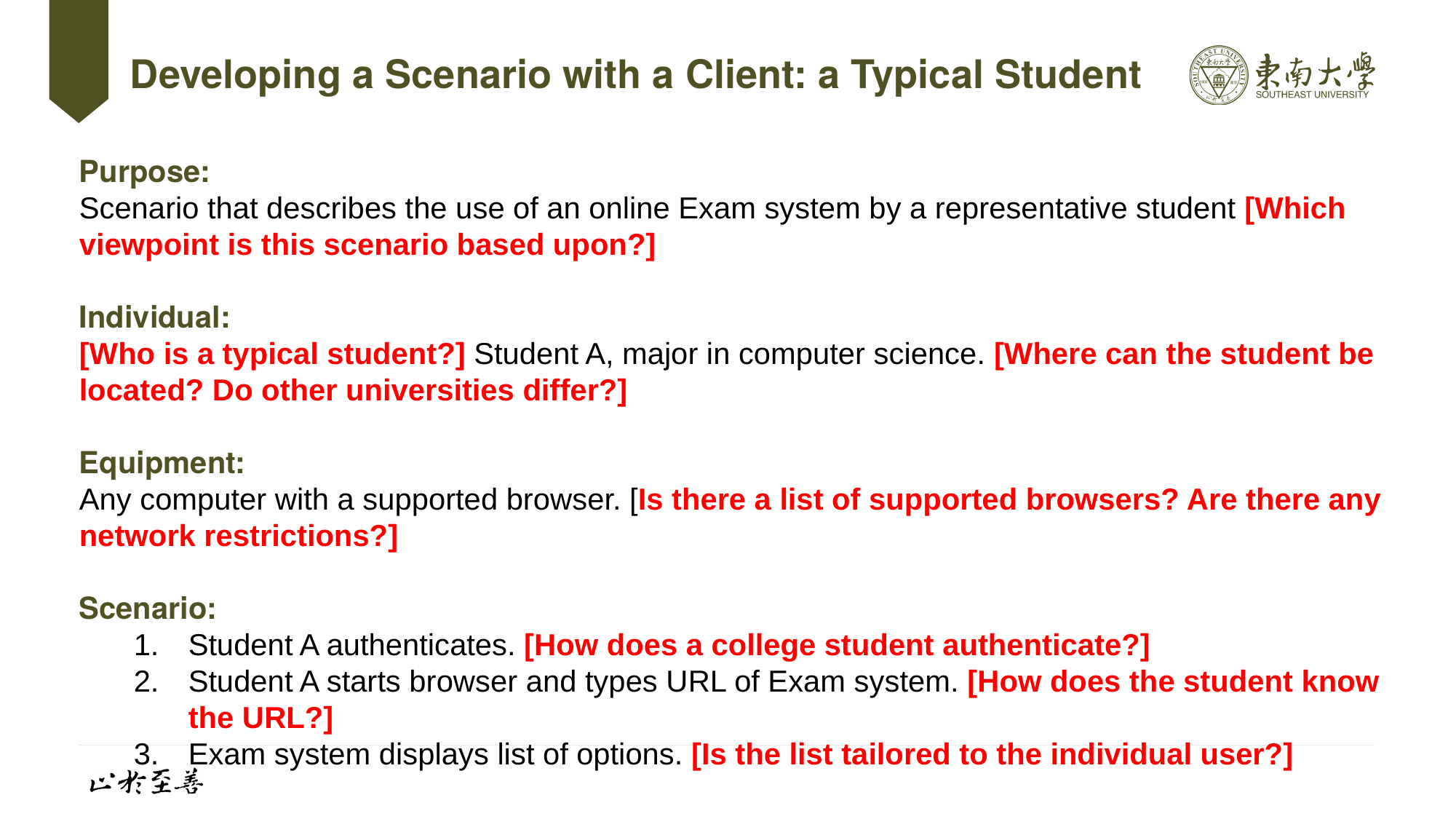

# Developing a Scenario with a Client: a Typical Student
Purpose:
Scenario that describes the use of an online Exam system by a representative student [Which viewpoint is this scenario based upon?]

Individual:
[Who is a typical student?] Student A, major in computer science. [Where can the student be located? Do other universities differ?]

Equipment:
Any computer with a supported browser. [Is there a list of supported browsers? Are there any network restrictions?]

Scenario:
Student A authenticates. [How does a college student authenticate?]
Student A starts browser and types URL of Exam system. [How does the student know the URL?]
Exam system displays list of options. [Is the list tailored to the individual user?]
42